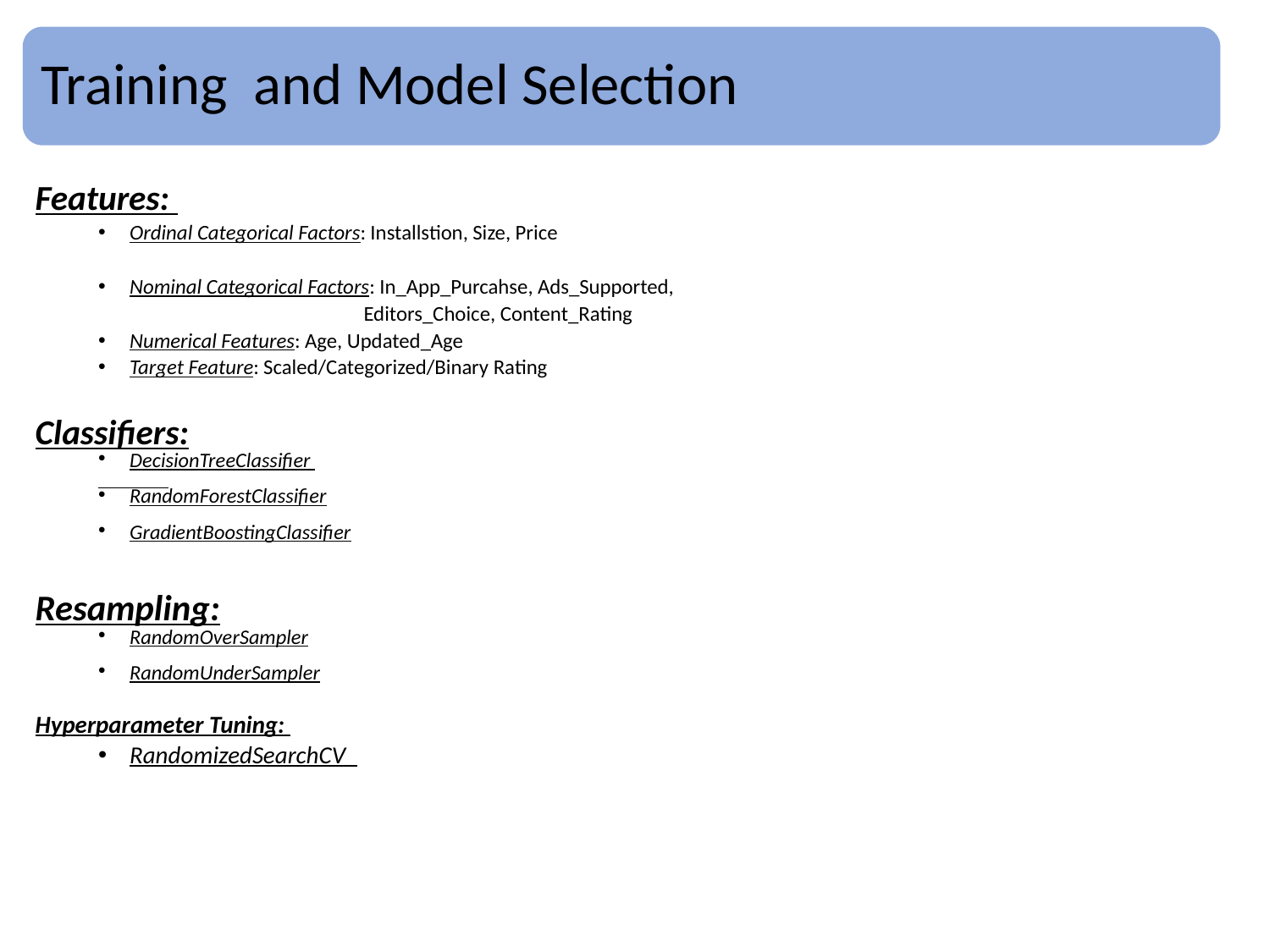

Training  and Model Selection
Features:
Ordinal Categorical Factors: Installstion, Size, Price

Nominal Categorical Factors: In_App_Purcahse, Ads_Supported,
                                                         Editors_Choice, Content_Rating
Numerical Features: Age, Updated_Age
Target Feature: Scaled/Categorized/Binary Rating

Classifiers:
DecisionTreeClassifier

RandomForestClassifier

GradientBoostingClassifier

Resampling:
RandomOverSampler

RandomUnderSampler

Hyperparameter Tuning:
RandomizedSearchCV

11